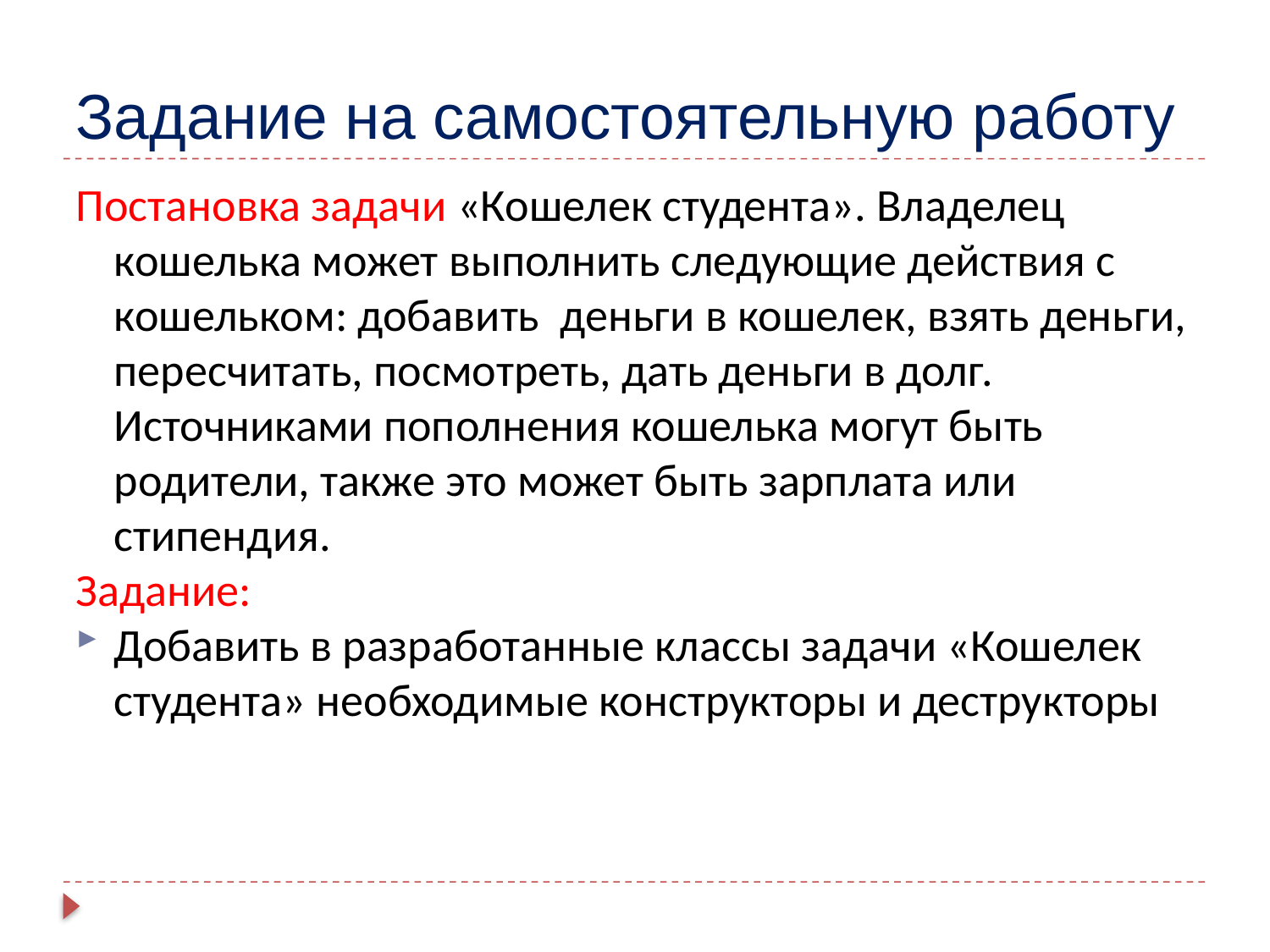

Задание на самостоятельную работу
Постановка задачи «Кошелек студента». Владелец кошелька может выполнить следующие действия с кошельком: добавить  деньги в кошелек, взять деньги, пересчитать, посмотреть, дать деньги в долг. Источниками пополнения кошелька могут быть родители, также это может быть зарплата или стипендия.
Задание:
Добавить в разработанные классы задачи «Кошелек студента» необходимые конструкторы и деструкторы